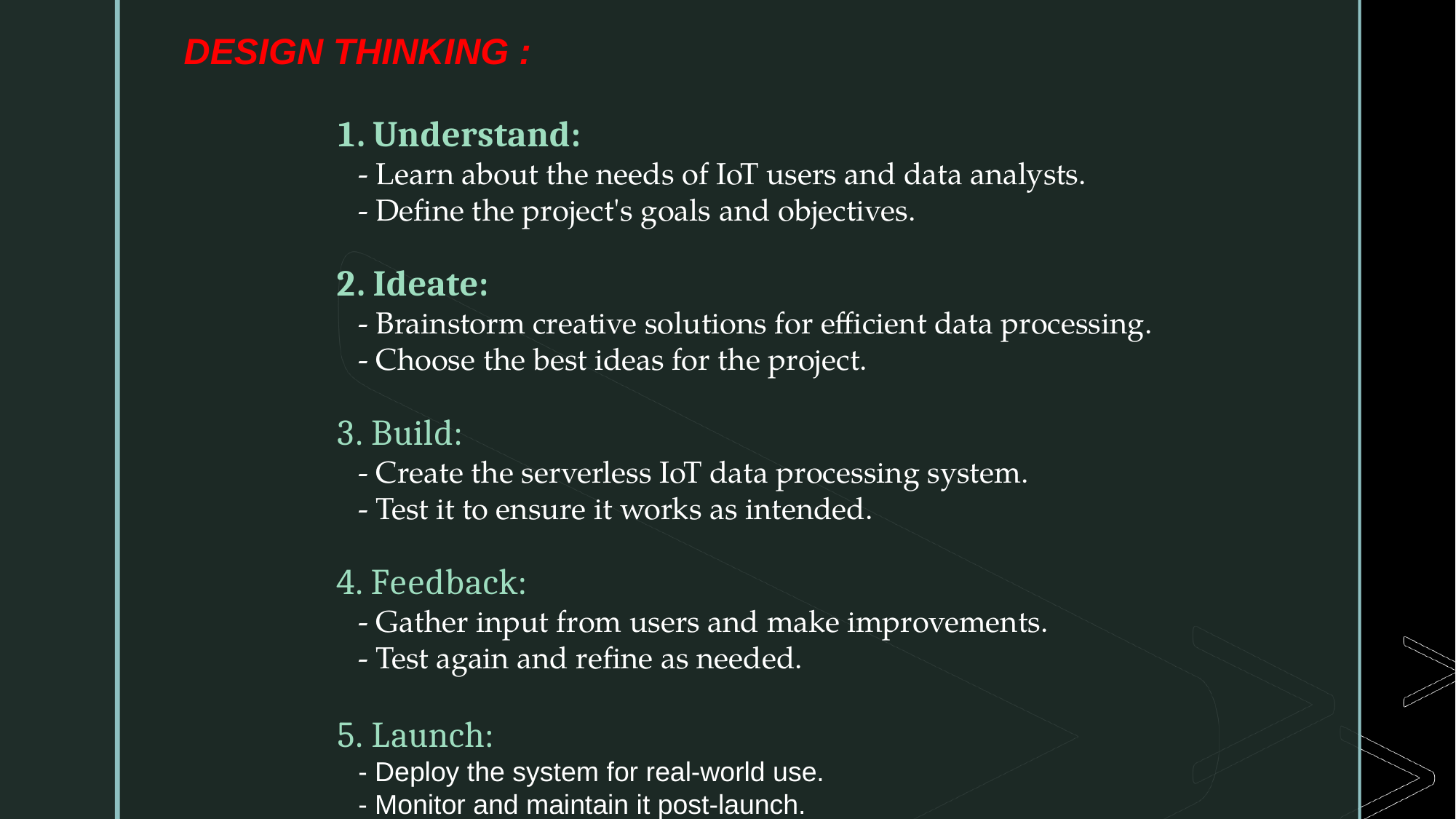

DESIGN THINKING :

1. Understand:
   - Learn about the needs of IoT users and data analysts.
   - Define the project's goals and objectives.

2. Ideate:
   - Brainstorm creative solutions for efficient data processing.
   - Choose the best ideas for the project.

3. Build:
   - Create the serverless IoT data processing system.
   - Test it to ensure it works as intended.

4. Feedback:
   - Gather input from users and make improvements.
   - Test again and refine as needed.

5. Launch:
   - Deploy the system for real-world use.
   - Monitor and maintain it post-launch.